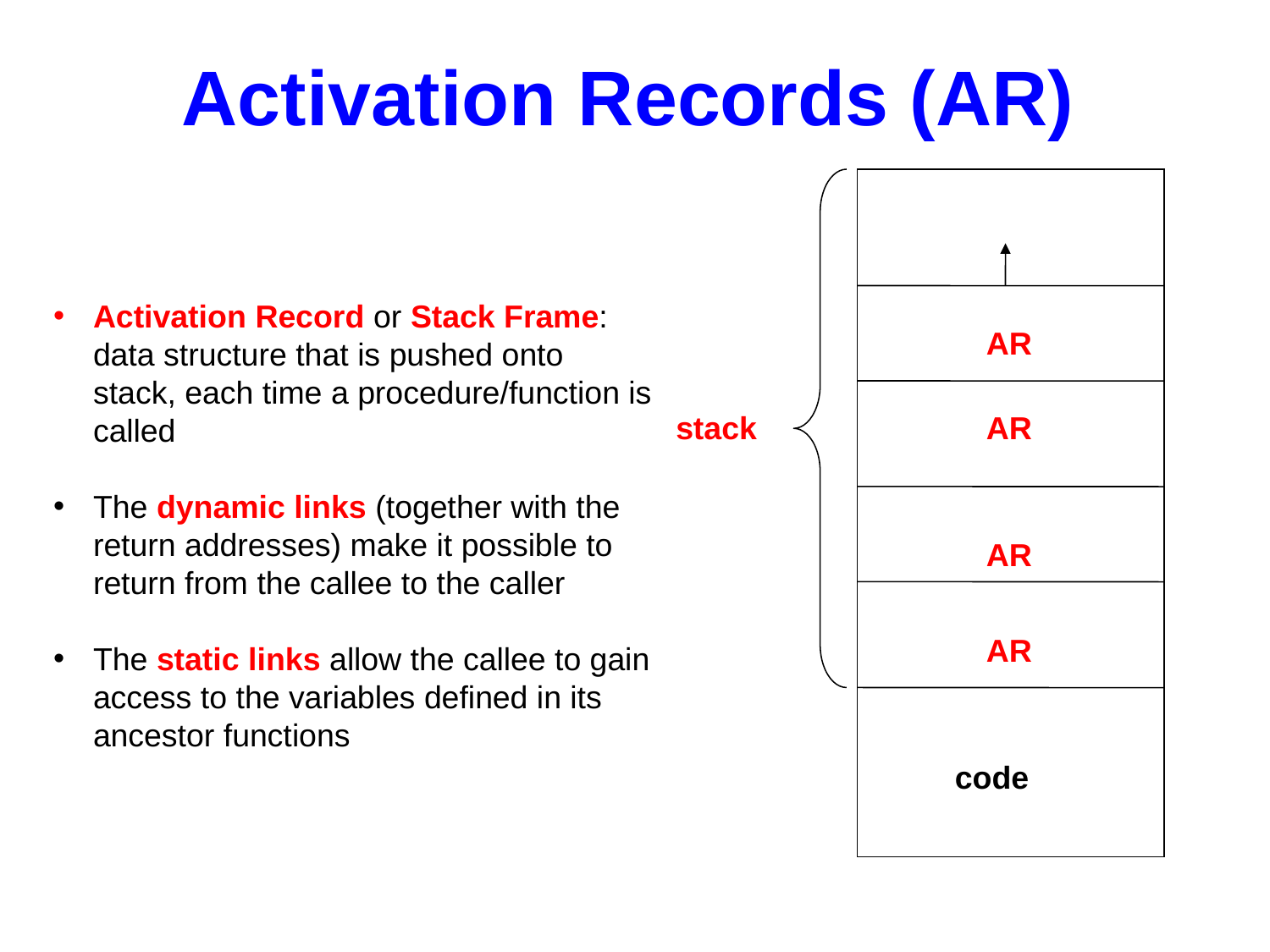

Activation Records (AR)

Activation Record or Stack Frame: data structure that is pushed onto stack, each time a procedure/function is called

The dynamic links (together with the return addresses) make it possible to return from the callee to the caller

The static links allow the callee to gain access to the variables defined in its ancestor functions

AR

stack
AR

AR

AR

code